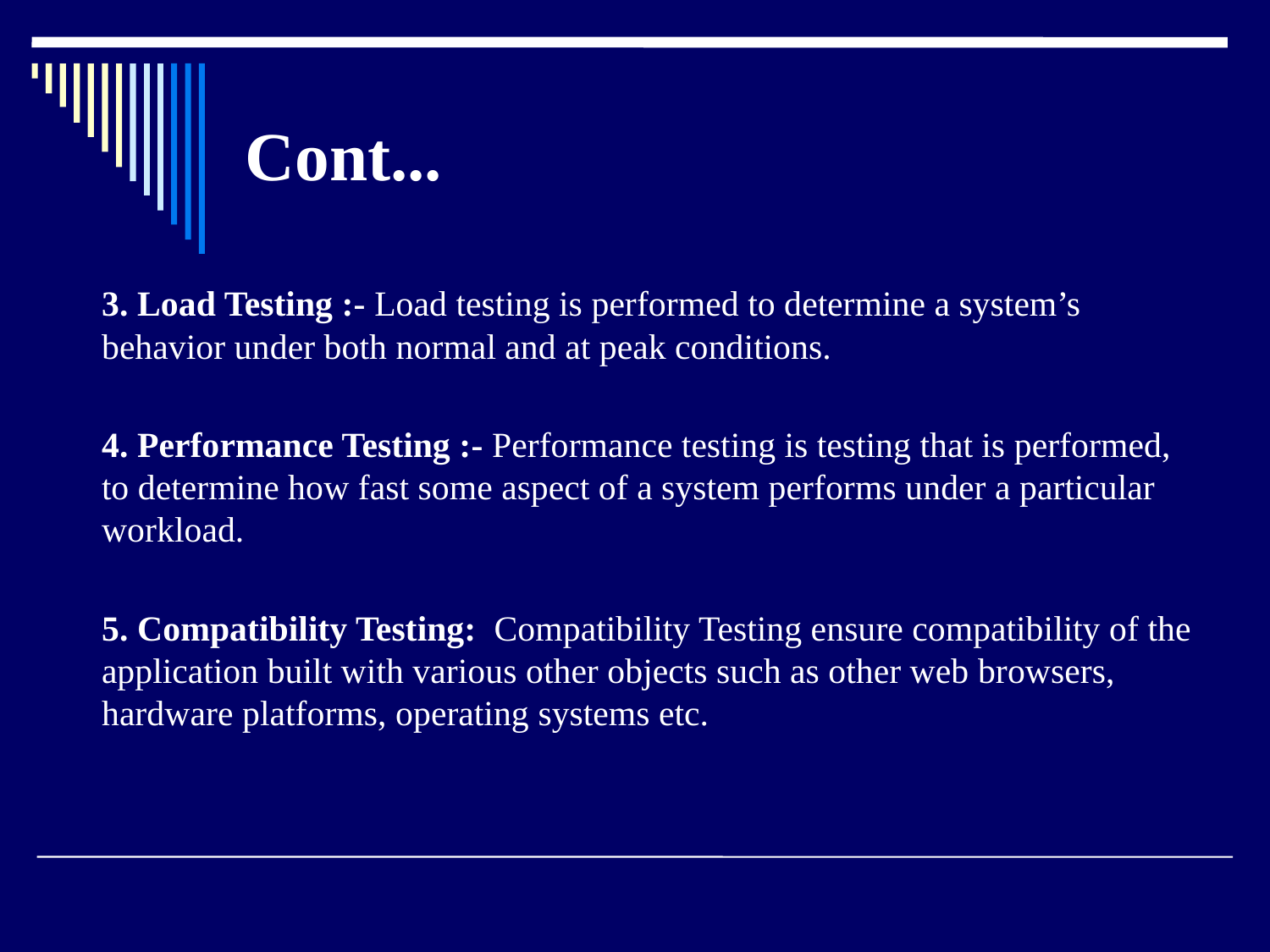

# Cont...
3. Load Testing :- Load testing is performed to determine a system’s behavior under both normal and at peak conditions.

4. Performance Testing :- Performance testing is testing that is performed, to determine how fast some aspect of a system performs under a particular workload.

5. Compatibility Testing:  Compatibility Testing ensure compatibility of the application built with various other objects such as other web browsers, hardware platforms, operating systems etc.